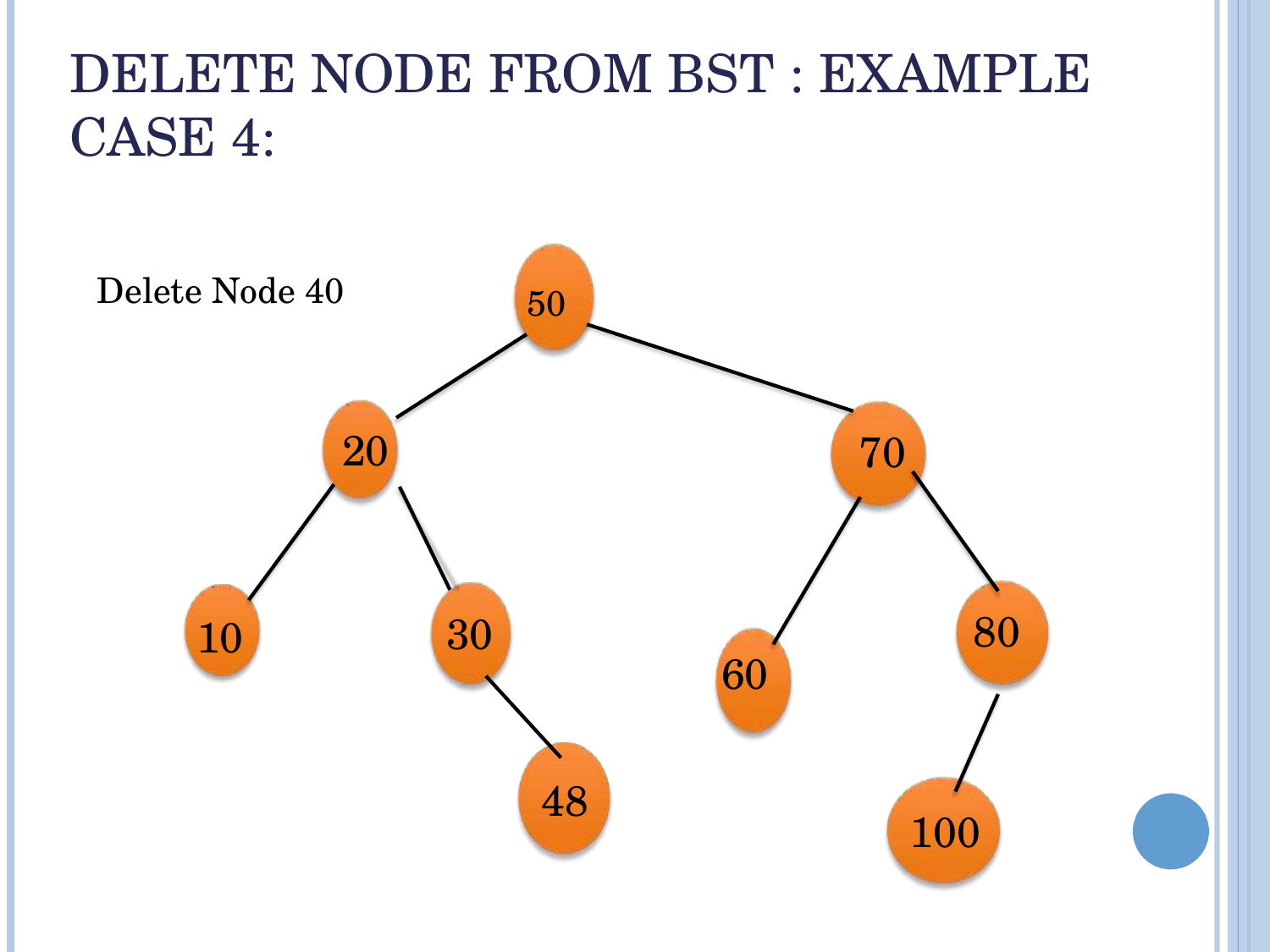

Delete node from BST : Example Case 4: 50

  50
Delete Node 40

20
70

80
30
10

60

48

100